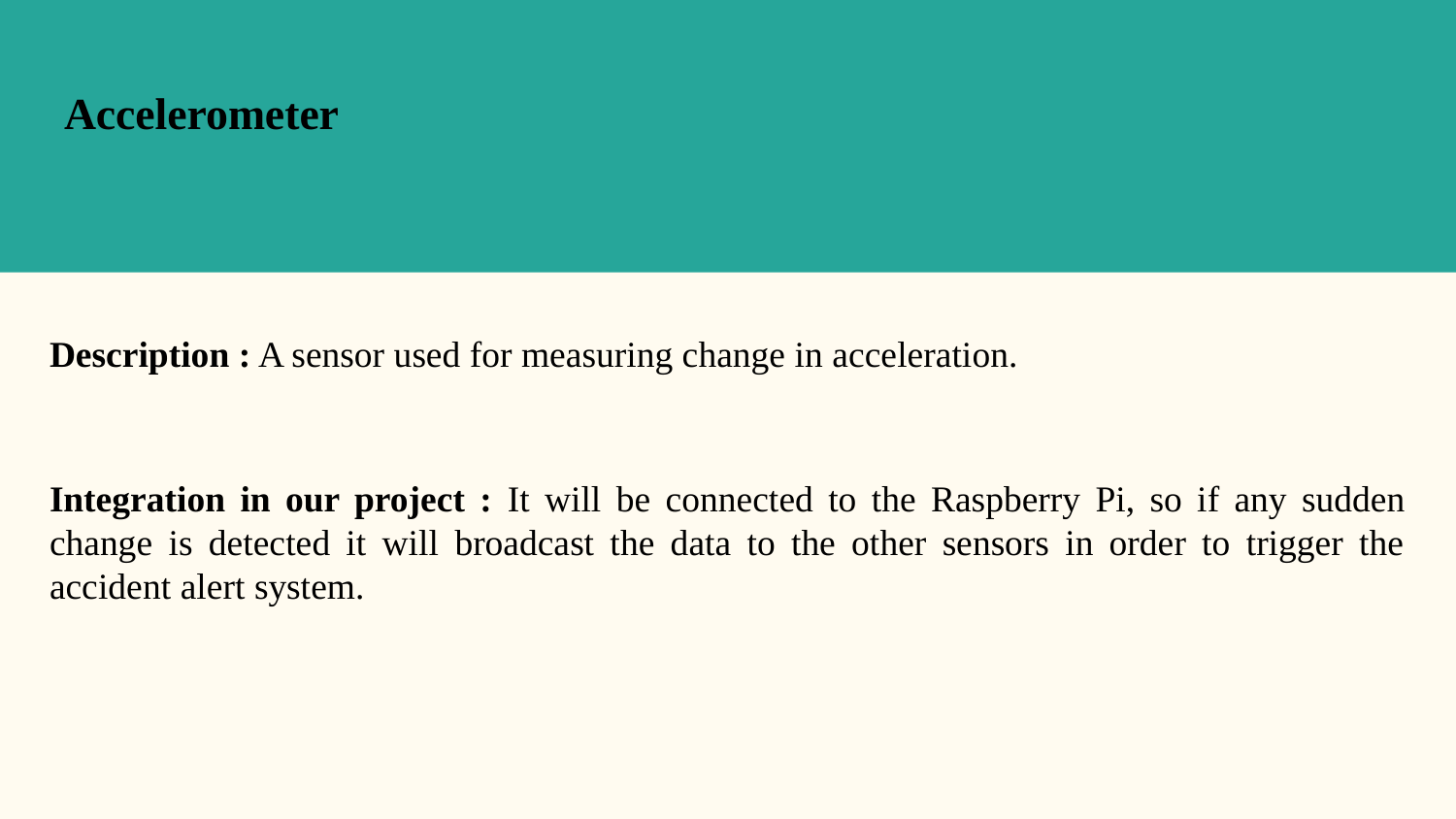

Accelerometer

Description : A sensor used for measuring change in acceleration.

Integration in our project : It will be connected to the Raspberry Pi, so if any sudden change is detected it will broadcast the data to the other sensors in order to trigger the accident alert system.